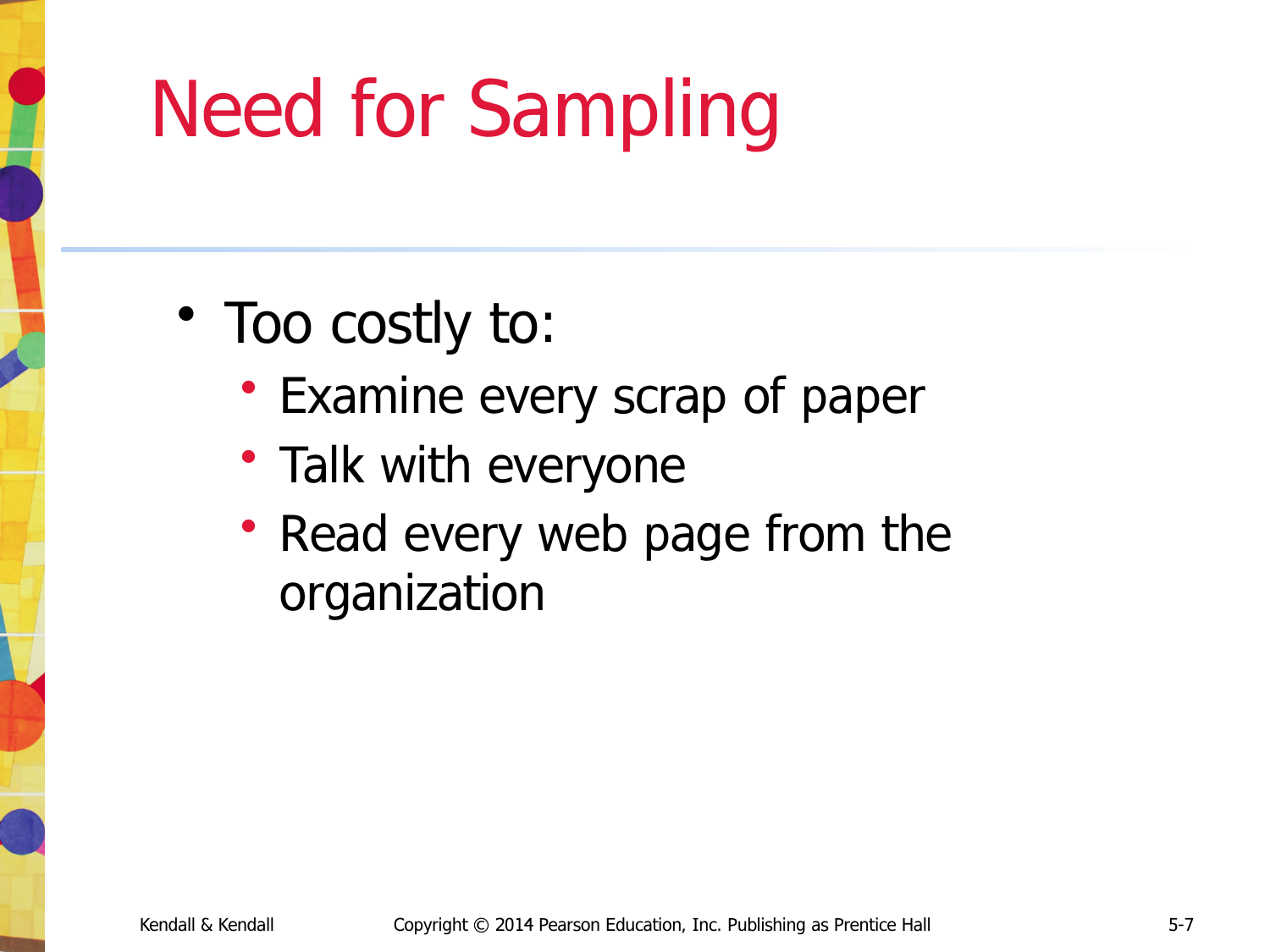

# Need for Sampling
Too costly to:
Examine every scrap of paper
Talk with everyone
Read every web page from the organization
Kendall & Kendall	Copyright © 2014 Pearson Education, Inc. Publishing as Prentice Hall
5-7